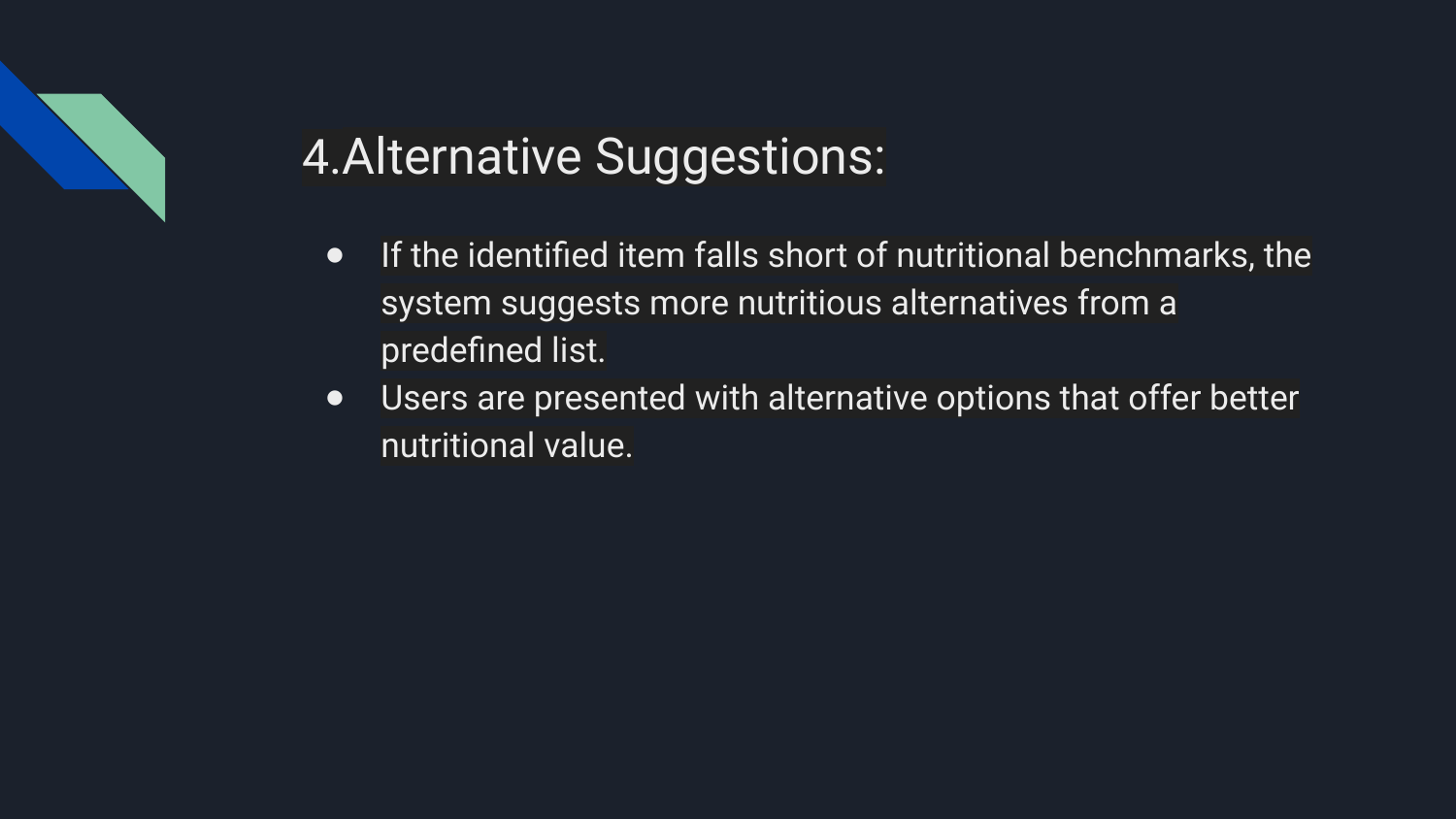

4.Alternative Suggestions:
If the identified item falls short of nutritional benchmarks, the system suggests more nutritious alternatives from a predefined list.
Users are presented with alternative options that offer better nutritional value.